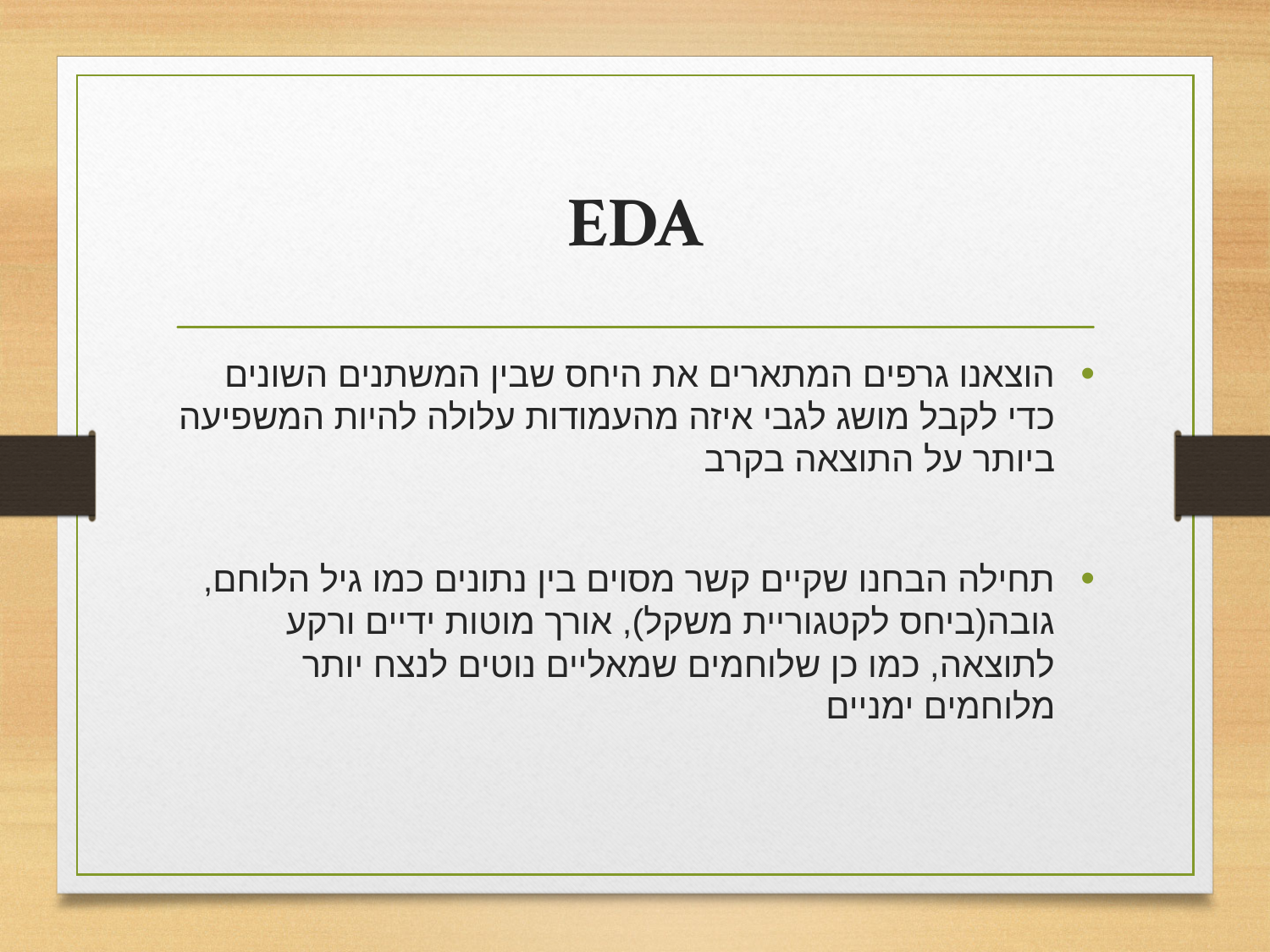

# EDA
הוצאנו גרפים המתארים את היחס שבין המשתנים השונים כדי לקבל מושג לגבי איזה מהעמודות עלולה להיות המשפיעה ביותר על התוצאה בקרב

תחילה הבחנו שקיים קשר מסוים בין נתונים כמו גיל הלוחם, גובה(ביחס לקטגוריית משקל), אורך מוטות ידיים ורקע לתוצאה, כמו כן שלוחמים שמאליים נוטים לנצח יותר מלוחמים ימניים